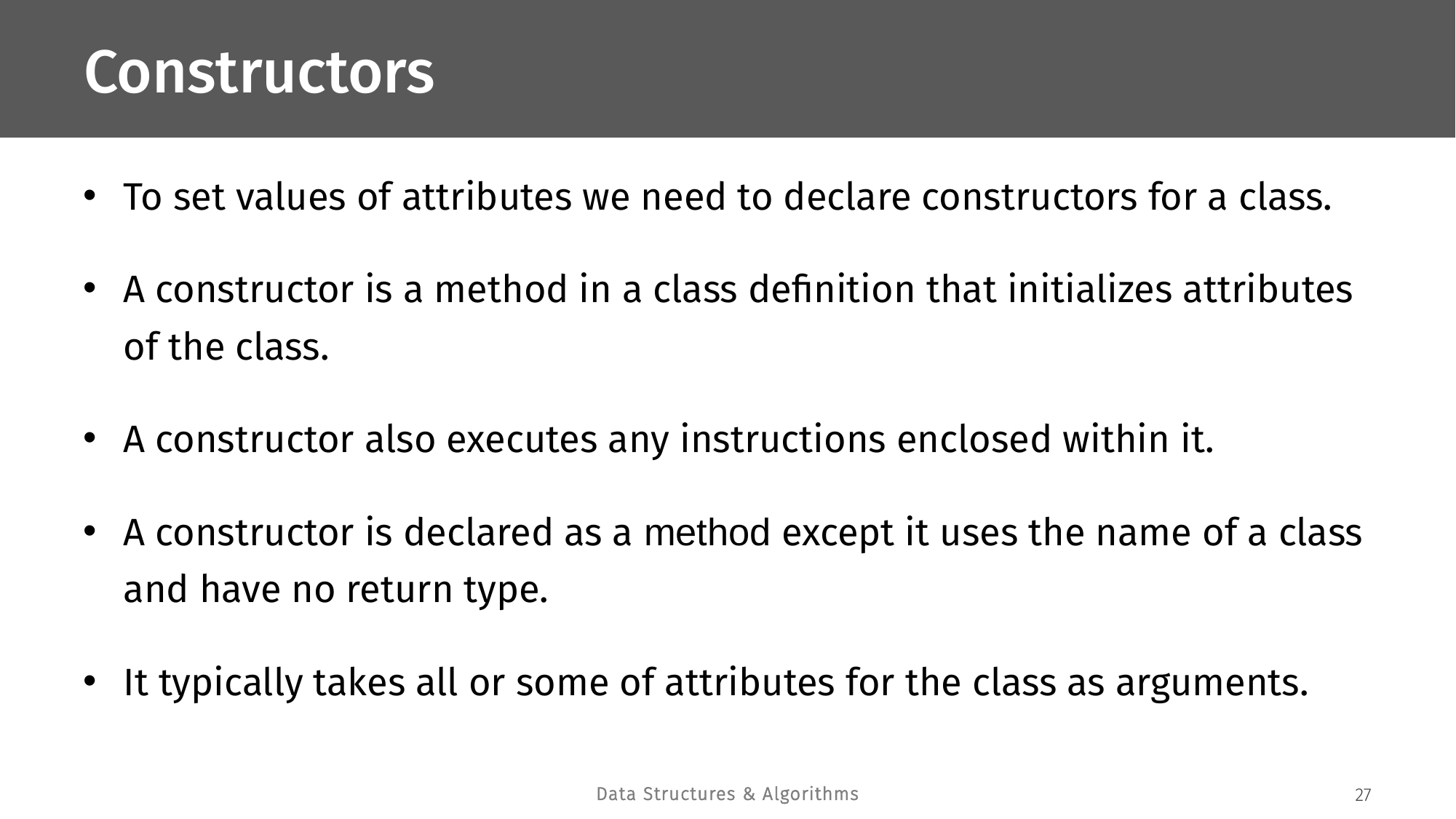

# Constructors
To set values of attributes we need to declare constructors for a class.
A constructor is a method in a class definition that initializes attributes of the class.
A constructor also executes any instructions enclosed within it.
A constructor is declared as a method except it uses the name of a class and have no return type.
It typically takes all or some of attributes for the class as arguments.

27